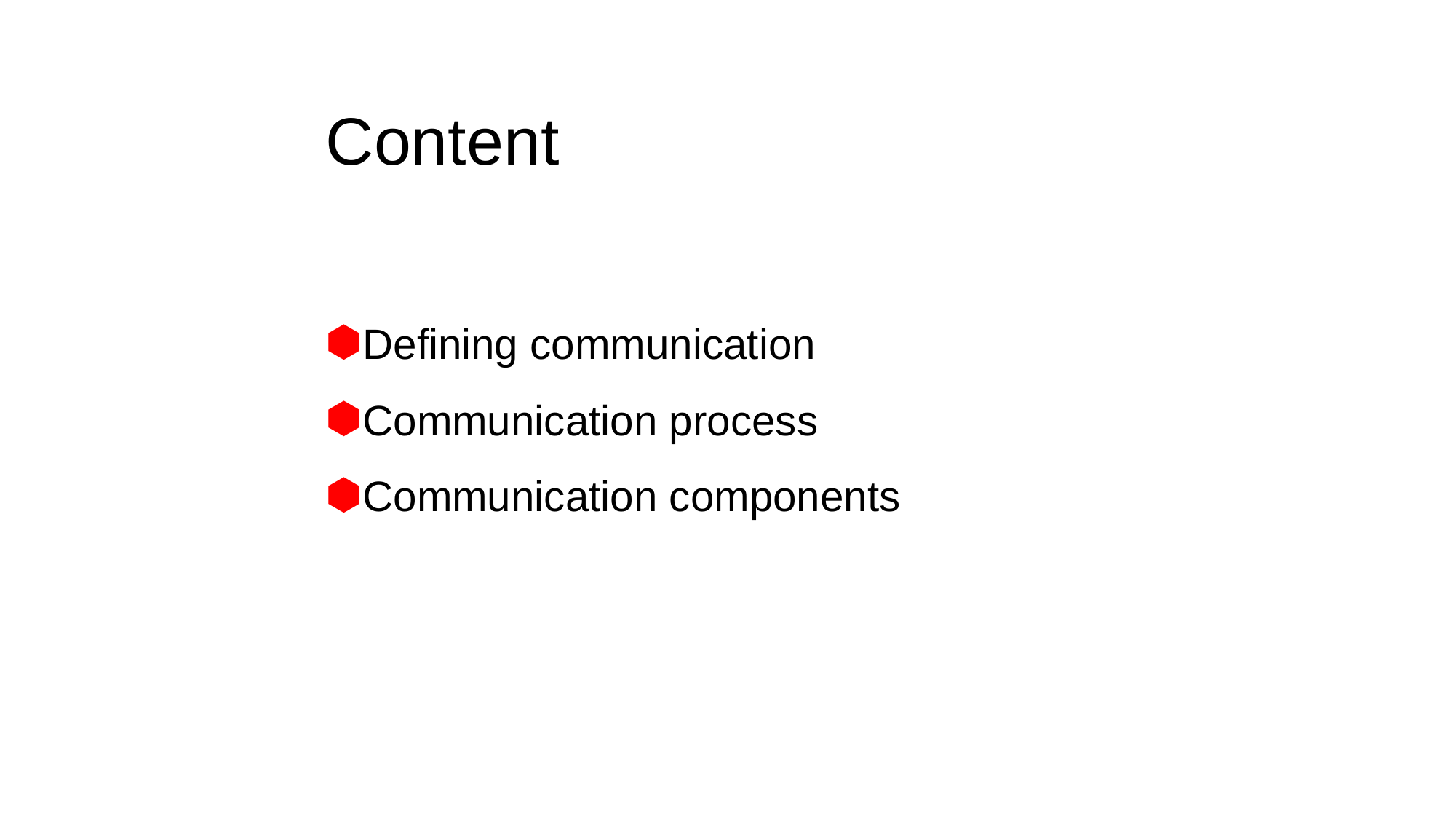

# Content
Defining communication
Communication process
Communication components